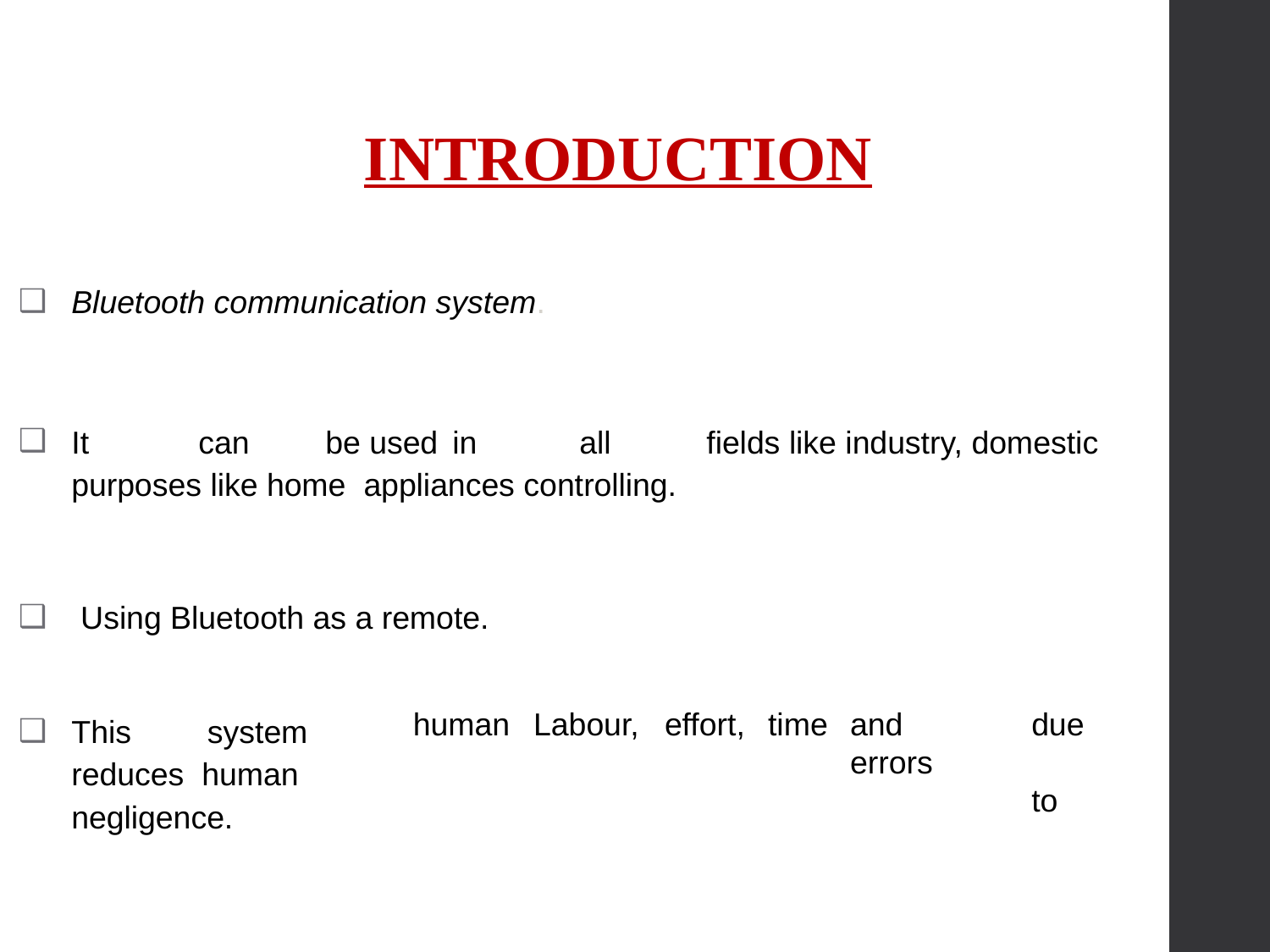

# INTRODUCTION
Bluetooth communication system.

It	can	be used	in	all	fields like industry, domestic purposes like home  appliances controlling.

Using Bluetooth as a remote.
This	 system	reduces  human negligence.
human
Labour,
effort,
time
and	errors
due	to